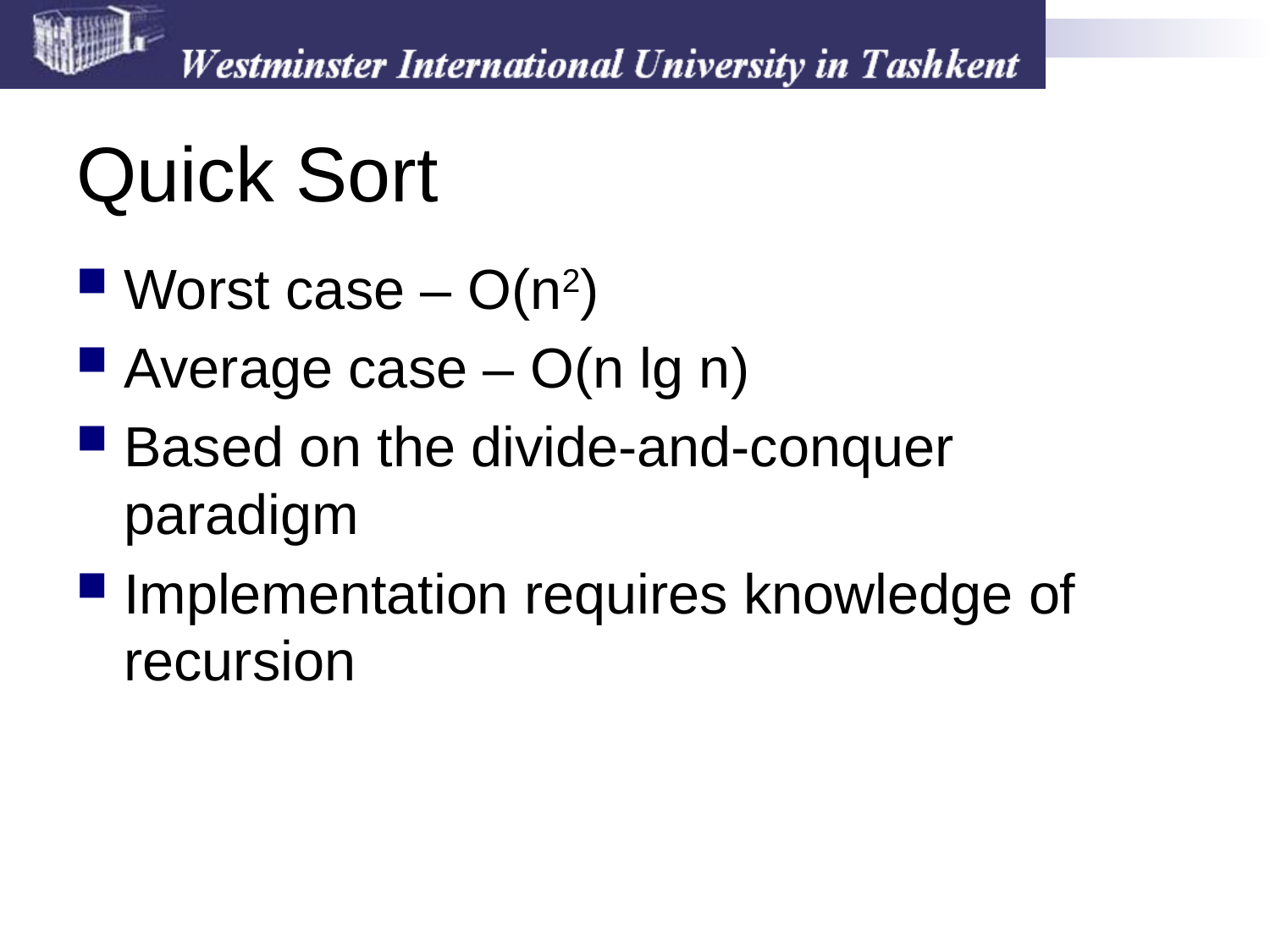

# Quick Sort
Worst case – O(n2)
Average case – O(n lg n)
Based on the divide-and-conquer paradigm
Implementation requires knowledge of recursion